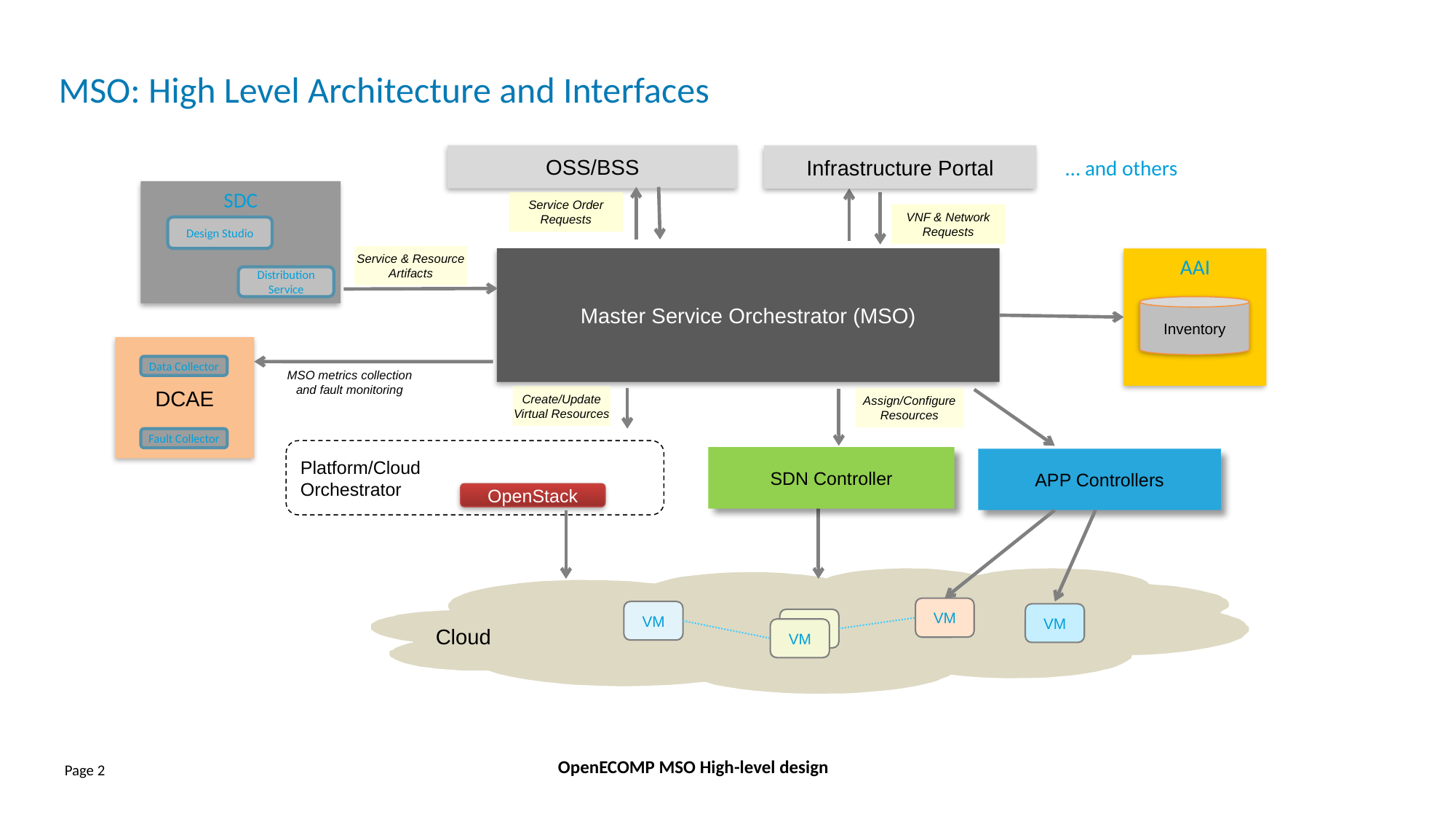

# MSO: High Level Architecture and Interfaces
OSS/BSS
Infrastructure Portal
… and others
SDC
Service Order
Requests
VNF & Network Requests
Design Studio
Service & Resource Artifacts
Master Service Orchestrator (MSO)
AAI
Distribution Service
Inventory
DCAE
Data Collector
MSO metrics collection and fault monitoring
Create/Update Virtual Resources
Assign/Configure Resources
Fault Collector
Platform/Cloud
Orchestrator
SDN Controller
APP Controllers
OpenStack

VM
VM
VM
vCE
Cloud
VM
OpenECOMP MSO High-level design